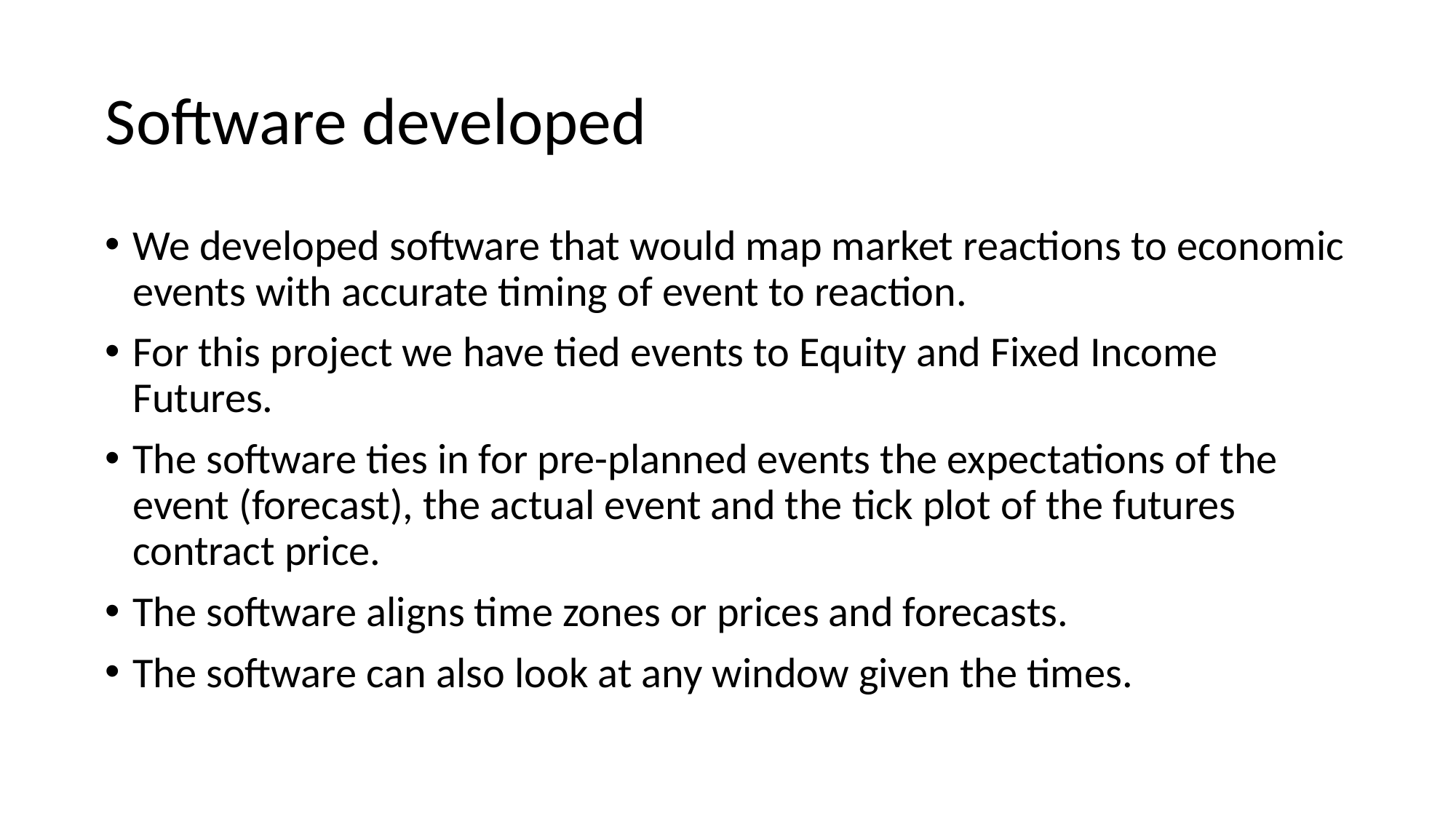

# Software developed
We developed software that would map market reactions to economic events with accurate timing of event to reaction.
For this project we have tied events to Equity and Fixed Income Futures.
The software ties in for pre-planned events the expectations of the event (forecast), the actual event and the tick plot of the futures contract price.
The software aligns time zones or prices and forecasts.
The software can also look at any window given the times.